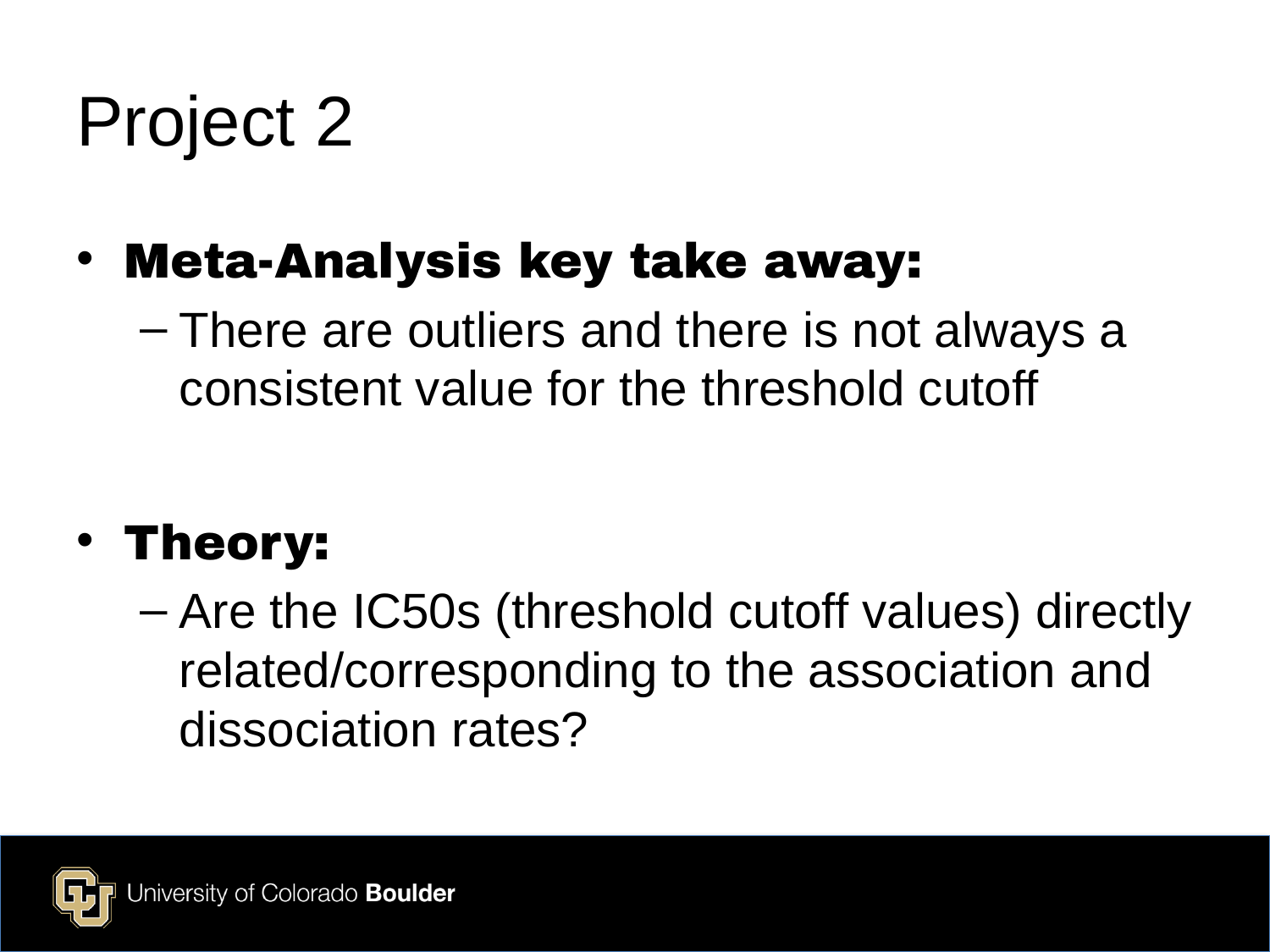

# Project 2
Meta-Analysis key take away:
There are outliers and there is not always a consistent value for the threshold cutoff

Theory:
Are the IC50s (threshold cutoff values) directly related/corresponding to the association and dissociation rates?